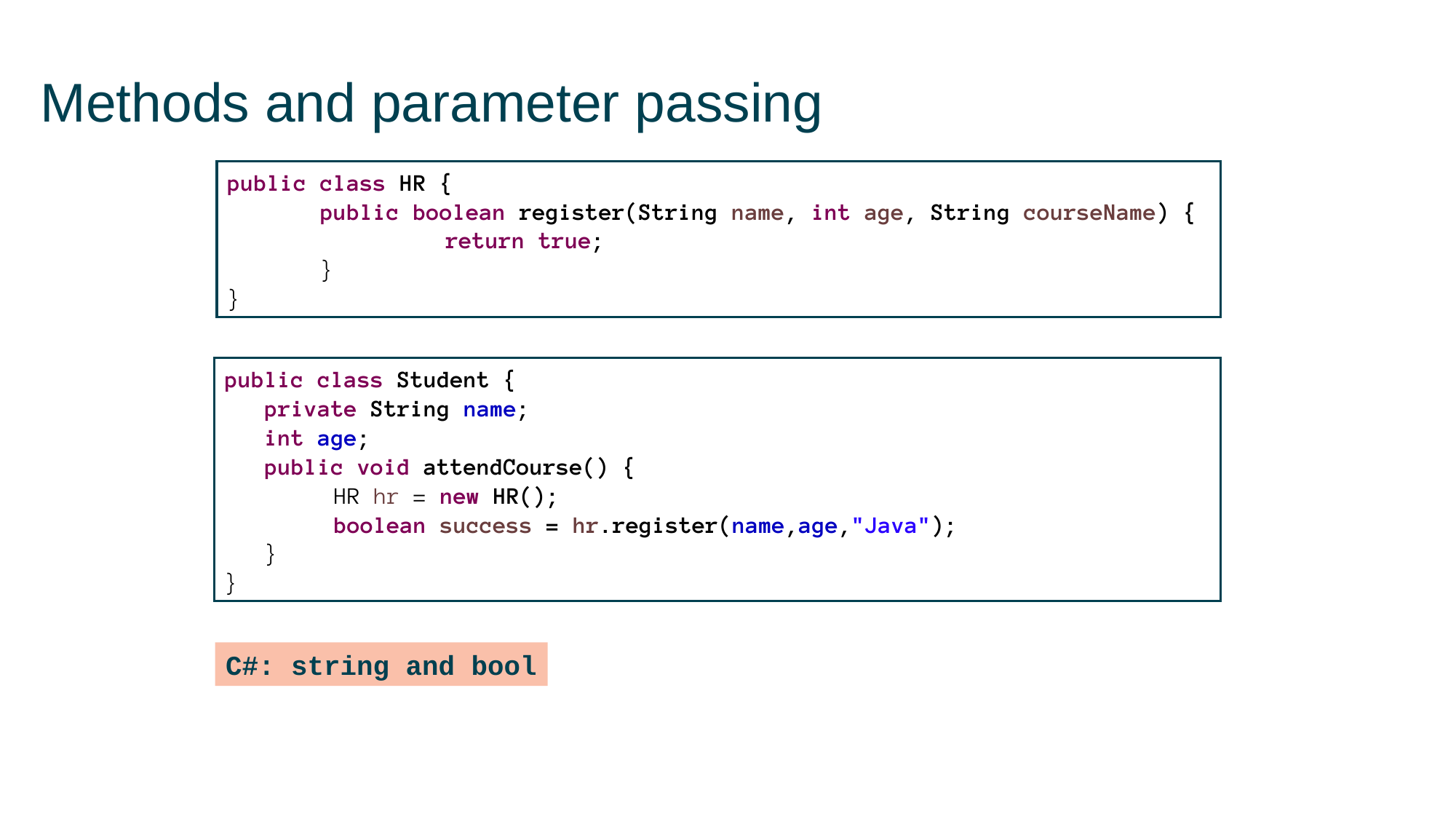

# Methods and parameter passing
public class HR {
       public boolean register(String name, int age, String courseName) {
		return true;
       }
}
public class Student {
   private String name;
   int age;
   public void attendCourse() {
	HR hr = new HR();
	boolean success = hr.register(name,age,"Java");
   }
}
C#: string and bool